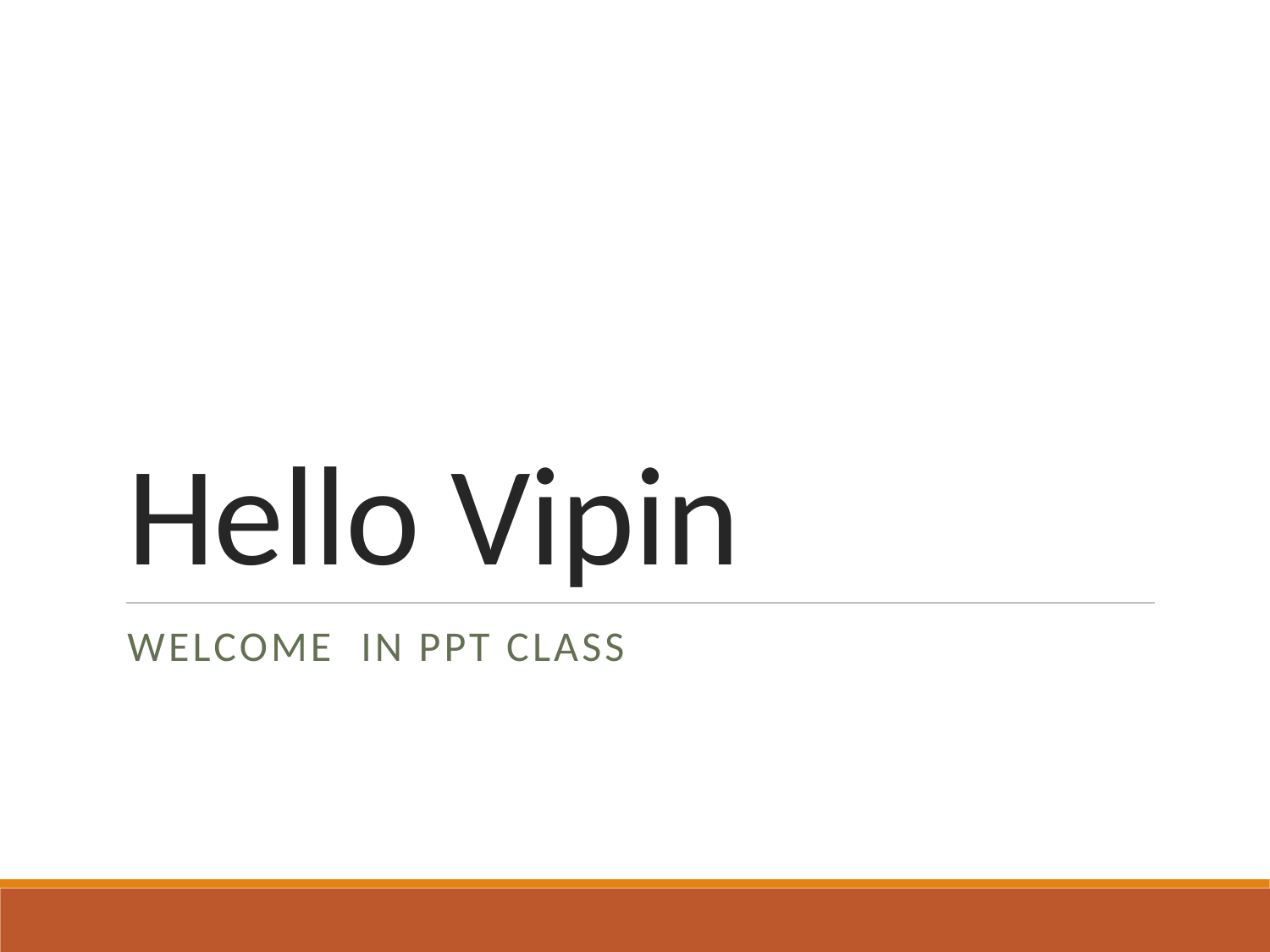

# Hello Vipin
Welcome  In PPT Class